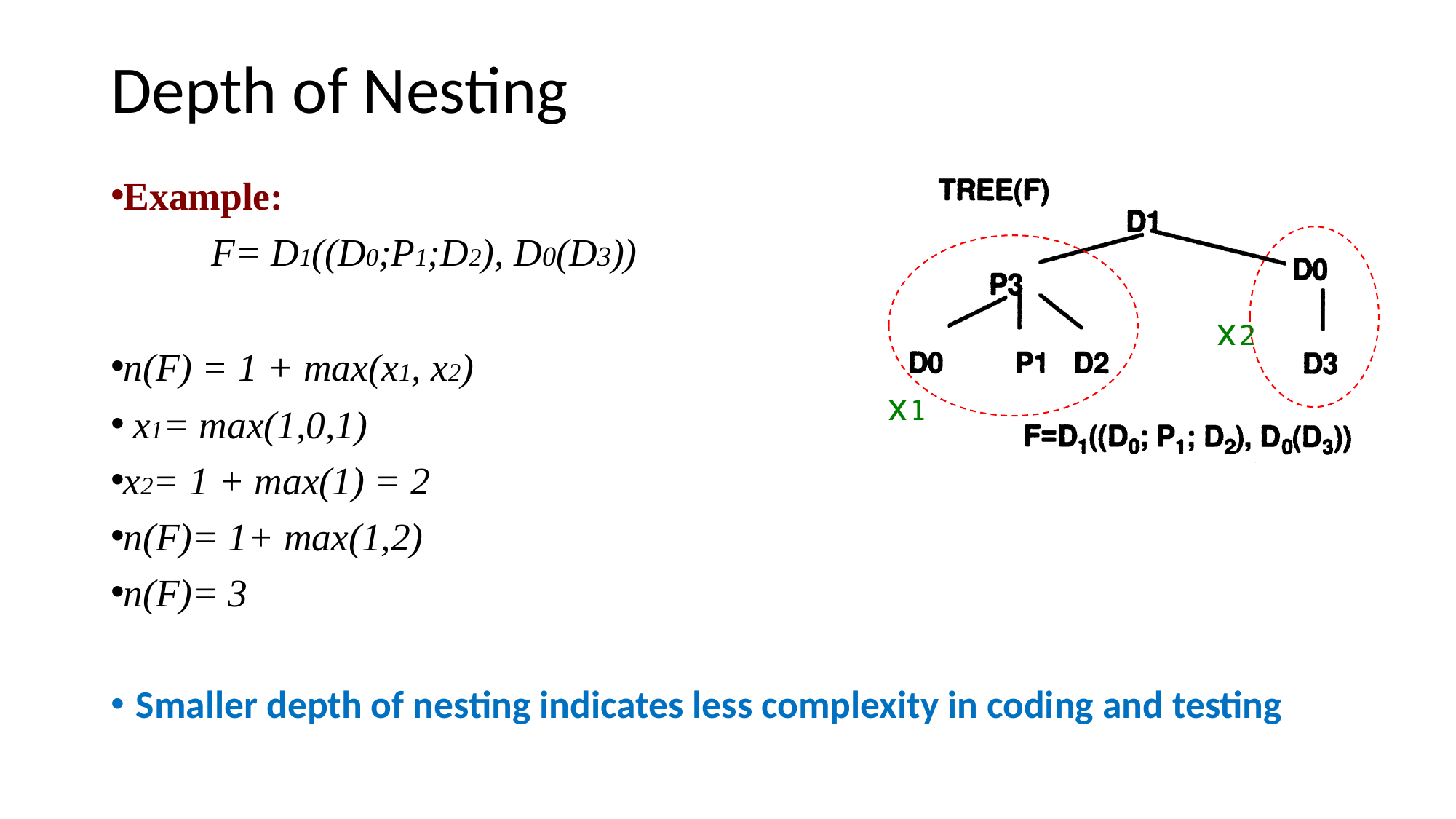

# Depth of Nesting

Example:
	F= D1((D0;P1;D2), D0(D3))

n(F) = 1 + max(x1, x2)
 x1= max(1,0,1)
x2= 1 + max(1) = 2
n(F)= 1+ max(1,2)
n(F)= 3

Smaller depth of nesting indicates less complexity in coding and testing

x2
x1